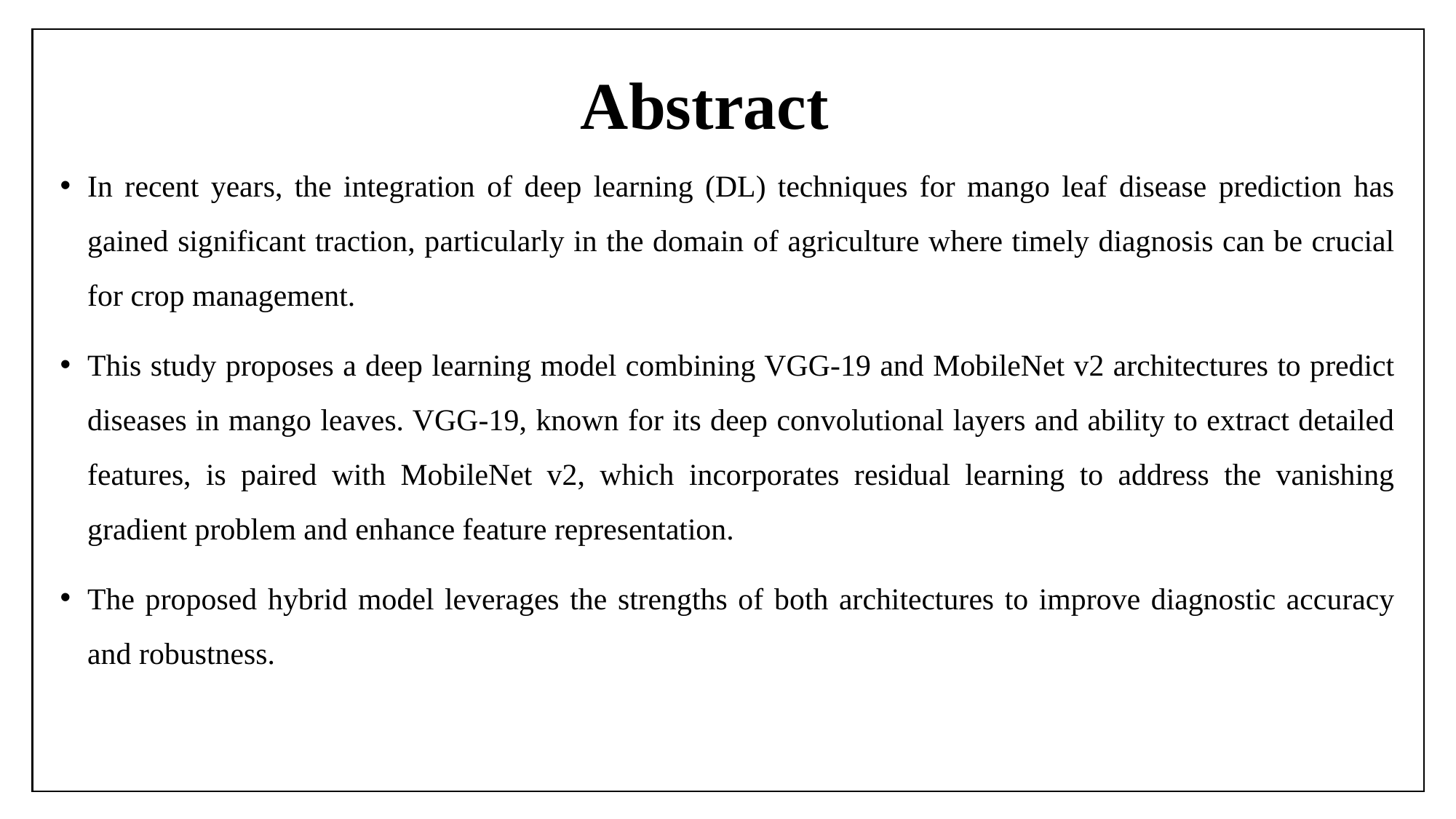

# Abstract

In recent years, the integration of deep learning (DL) techniques for mango leaf disease prediction has gained significant traction, particularly in the domain of agriculture where timely diagnosis can be crucial for crop management.
This study proposes a deep learning model combining VGG-19 and MobileNet v2 architectures to predict diseases in mango leaves. VGG-19, known for its deep convolutional layers and ability to extract detailed features, is paired with MobileNet v2, which incorporates residual learning to address the vanishing gradient problem and enhance feature representation.
The proposed hybrid model leverages the strengths of both architectures to improve diagnostic accuracy and robustness.